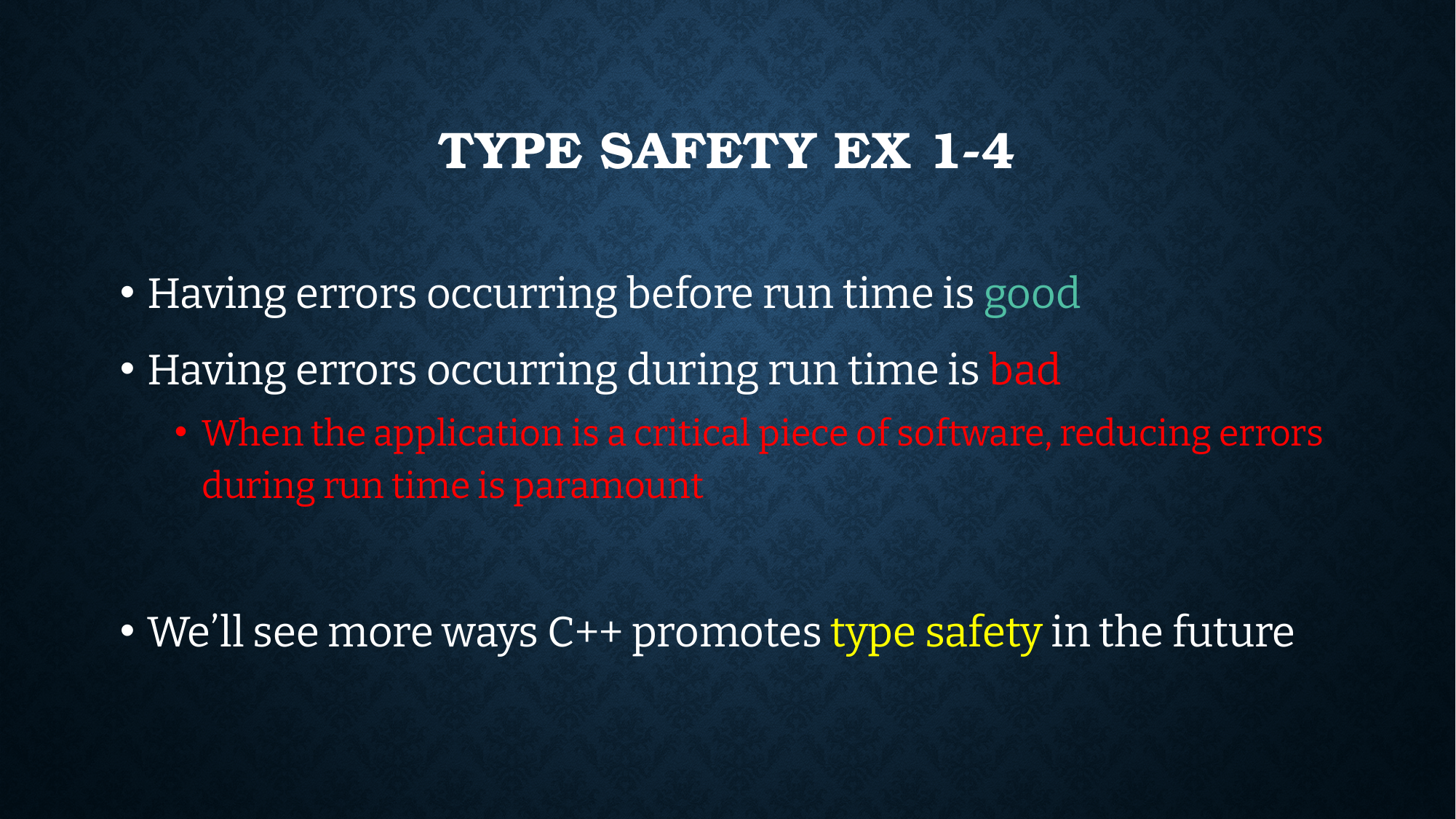

# Type Safety Ex 1-4
Having errors occurring before run time is good
Having errors occurring during run time is bad
When the application is a critical piece of software, reducing errors during run time is paramount

We’ll see more ways C++ promotes type safety in the future